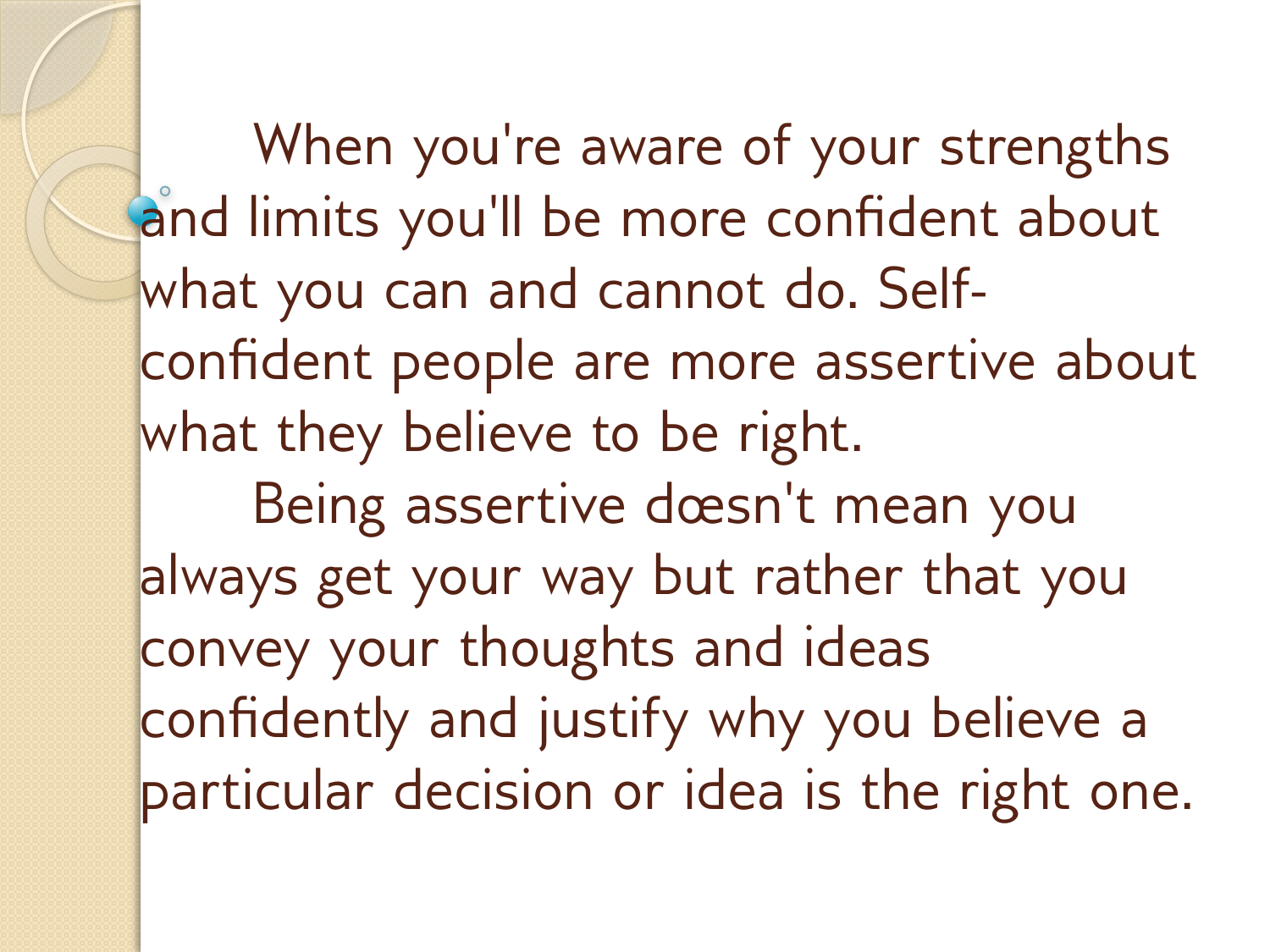

# When you're aware of your strengths and limits you'll be more confident about what you can and cannot do. Self-confident people are more assertive about what they believe to be right. Being assertive doesn't mean you always get your way but rather that you convey your thoughts and ideas confidently and justify why you believe a particular decision or idea is the right one.